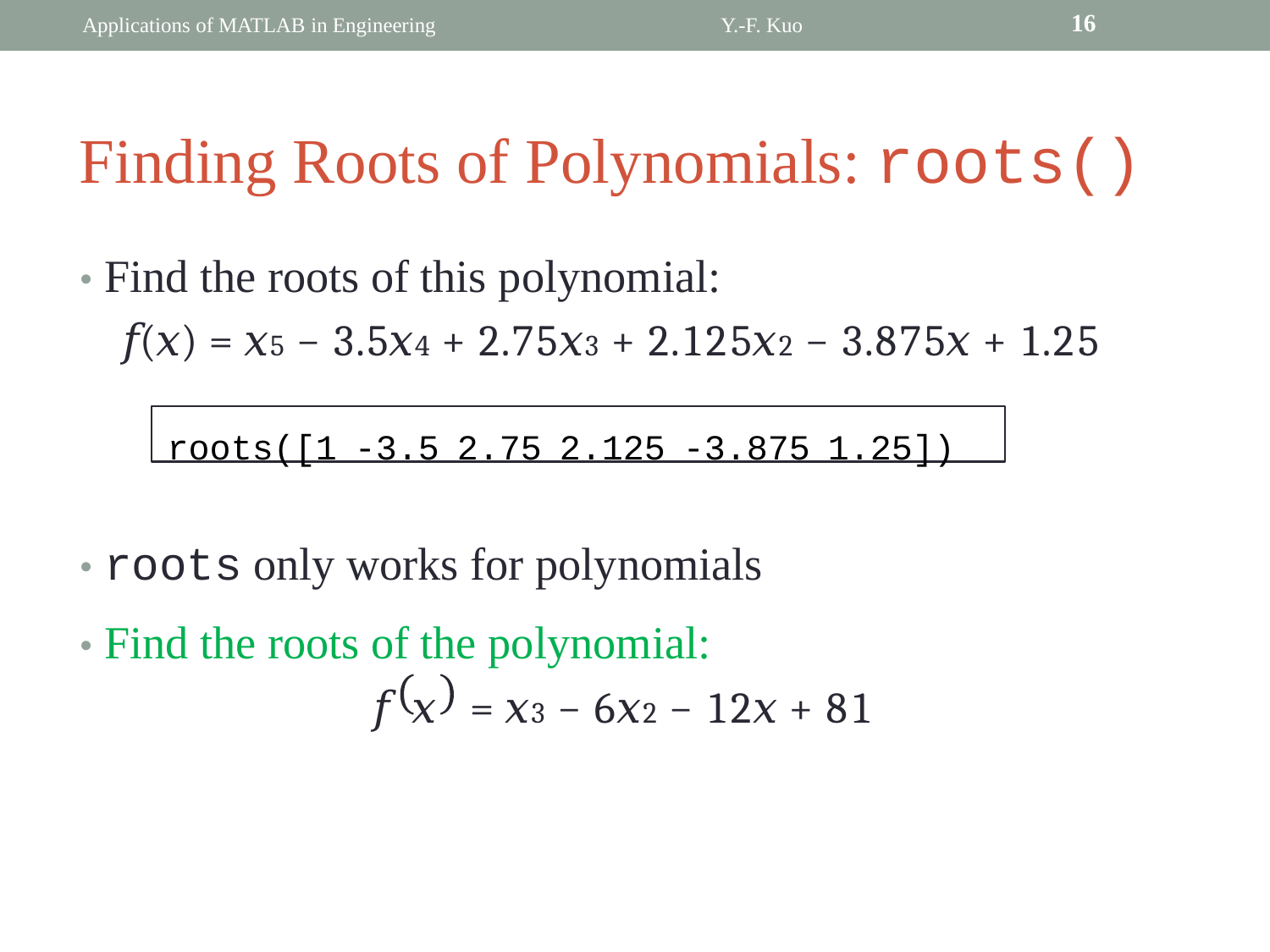

16
Applications of MATLAB in Engineering
Y.-F. Kuo

Finding Roots of Polynomials: roots()

• Find the roots of this polynomial:

	𝑓(𝑥) = 𝑥5 − 3.5𝑥4 + 2.75𝑥3 + 2.125𝑥2 − 3.875𝑥 + 1.25

		roots([1  -3.5  2.75  2.125  -3.875  1.25])

• roots only works for polynomials

• Find the roots of the polynomial:

			𝑓  𝑥   = 𝑥3 − 6𝑥2 − 12𝑥 + 81